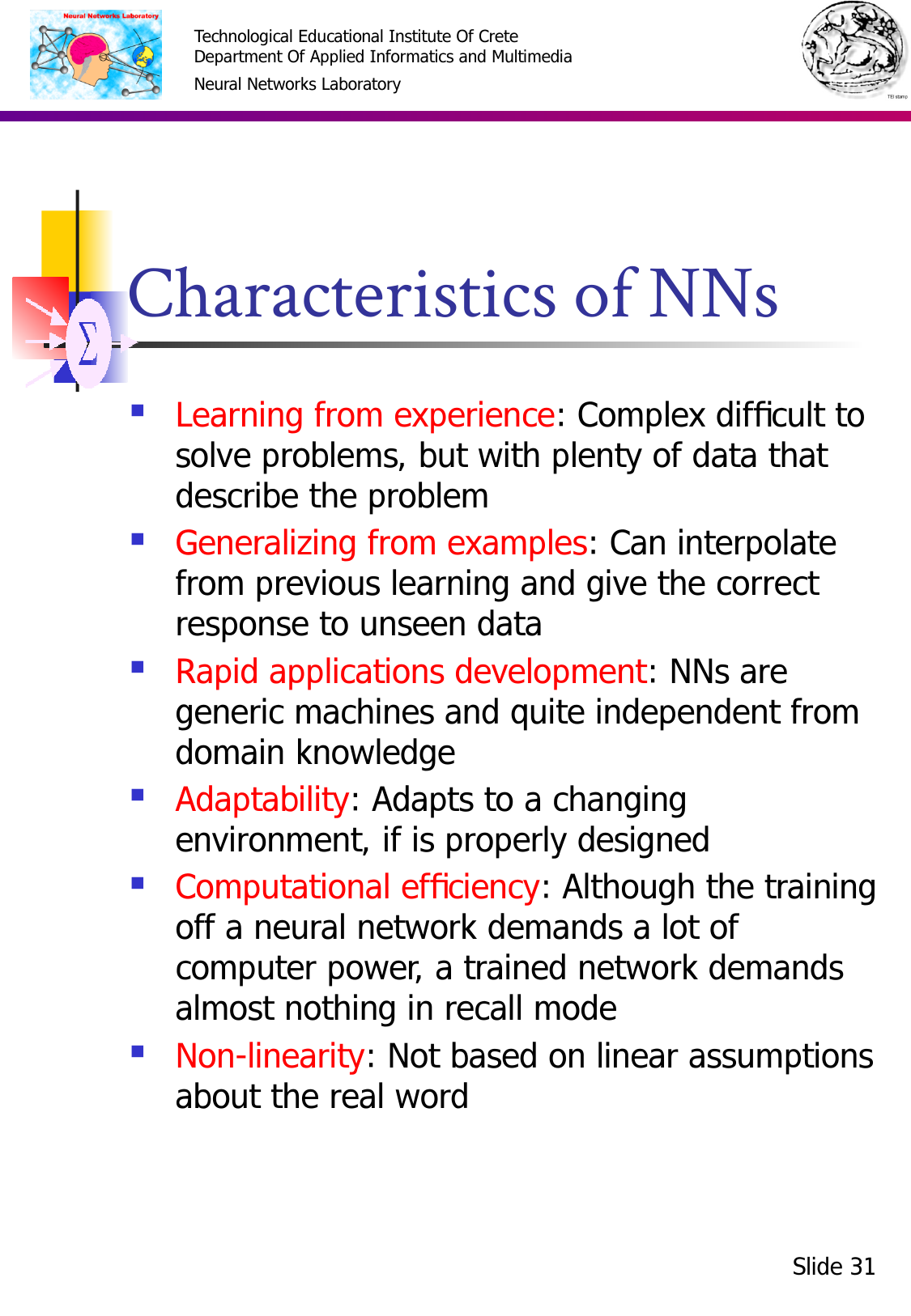

# Characteristics of NNs
Learning from experience: Complex difficult to solve problems, but with plenty of data that describe the problem
Generalizing from examples: Can interpolate from previous learning and give the correct response to unseen data
Rapid applications development: NNs are generic machines and quite independent from domain knowledge
Adaptability: Adapts to a changing environment, if is properly designed
Computational efficiency: Although the training off a neural network demands a lot of computer power, a trained network demands almost nothing in recall mode
Non-linearity: Not based on linear assumptions about the real word
Slide 31